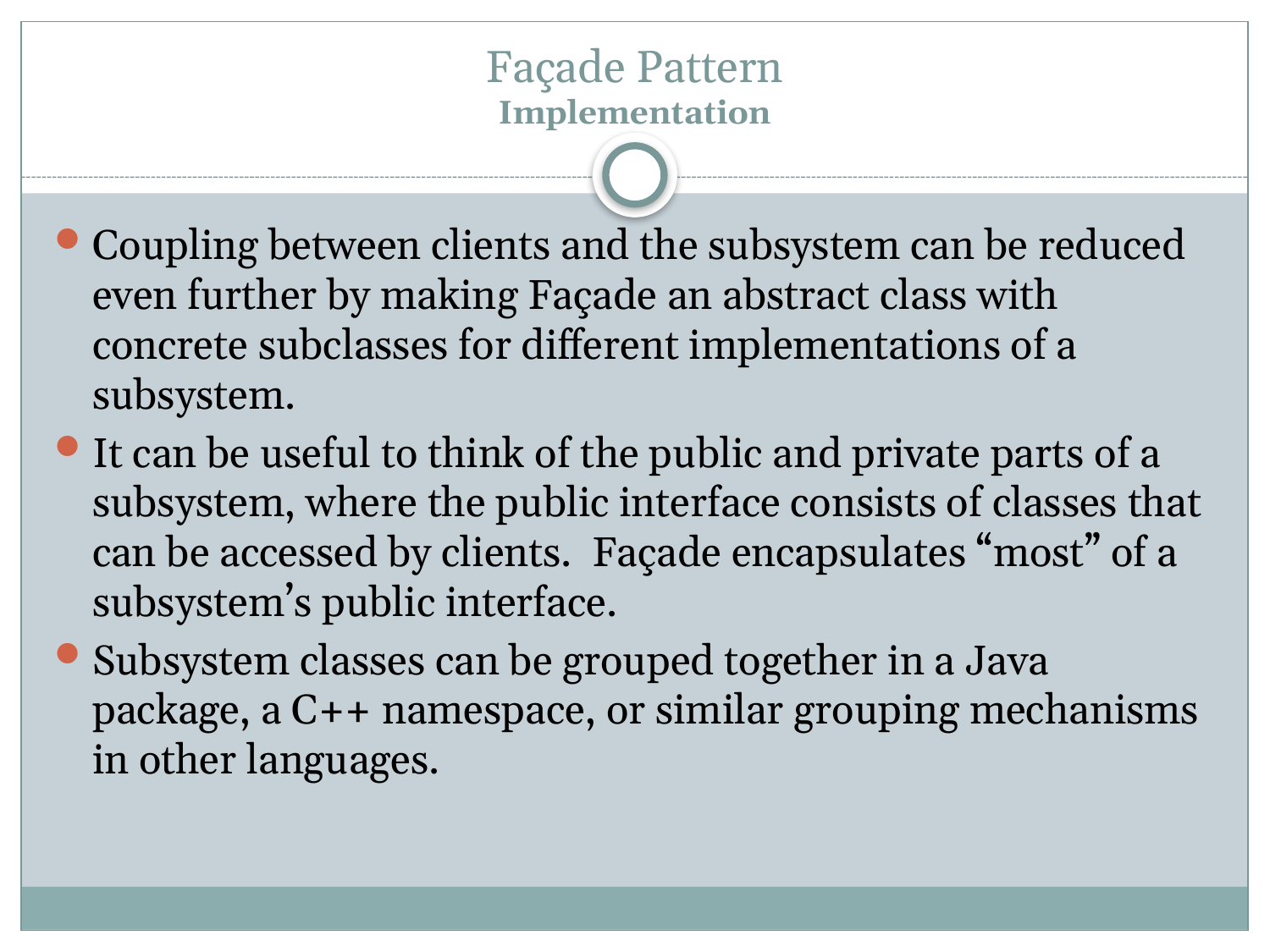

# Façade Pattern Implementation
Coupling between clients and the subsystem can be reduced even further by making Façade an abstract class with concrete subclasses for different implementations of a subsystem.
It can be useful to think of the public and private parts of a subsystem, where the public interface consists of classes that can be accessed by clients.  Façade encapsulates “most” of a subsystem’s public interface.
Subsystem classes can be grouped together in a Java package, a C++ namespace, or similar grouping mechanisms in other languages.